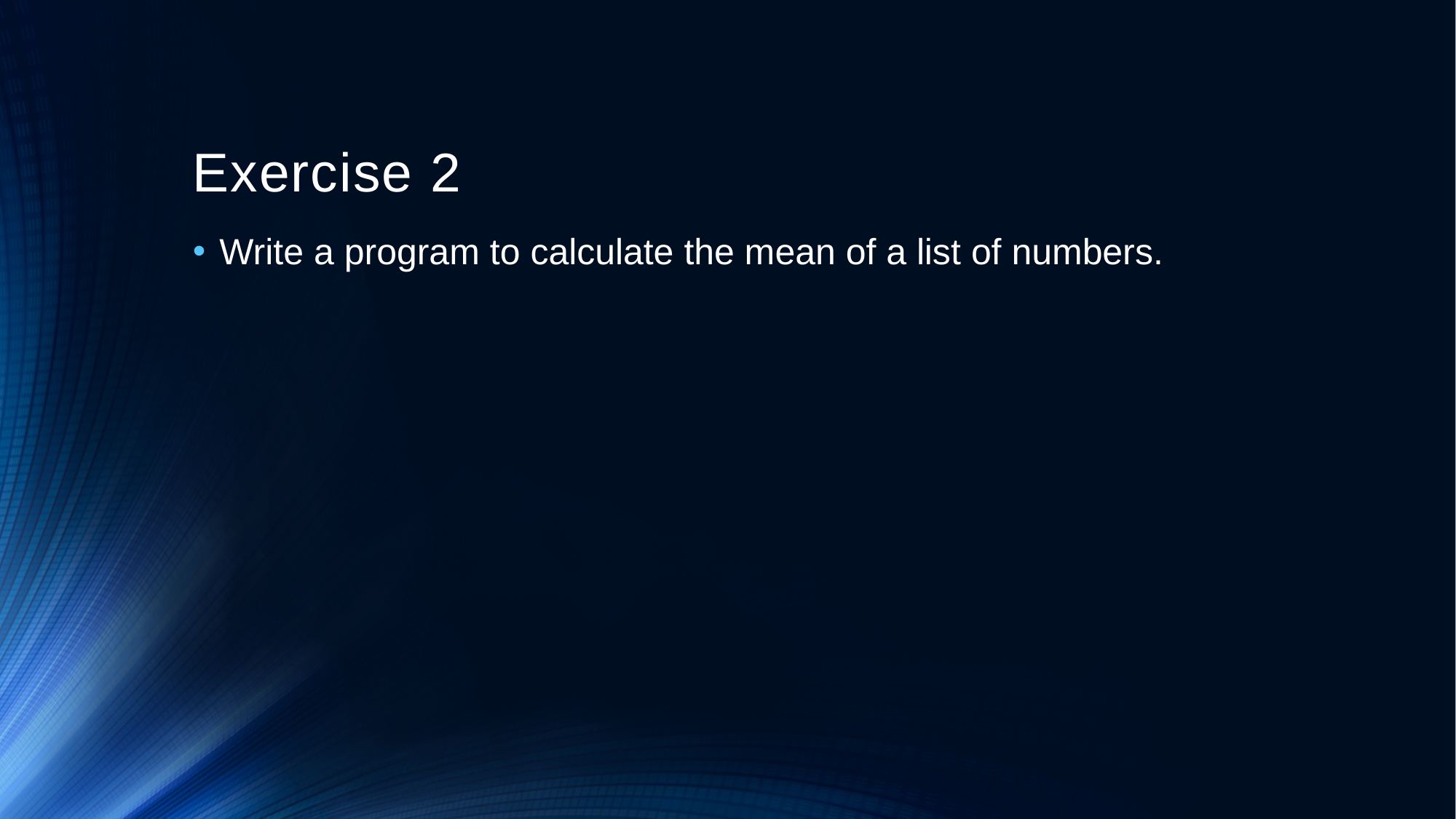

# Exercise 2
Write a program to calculate the mean of a list of numbers.